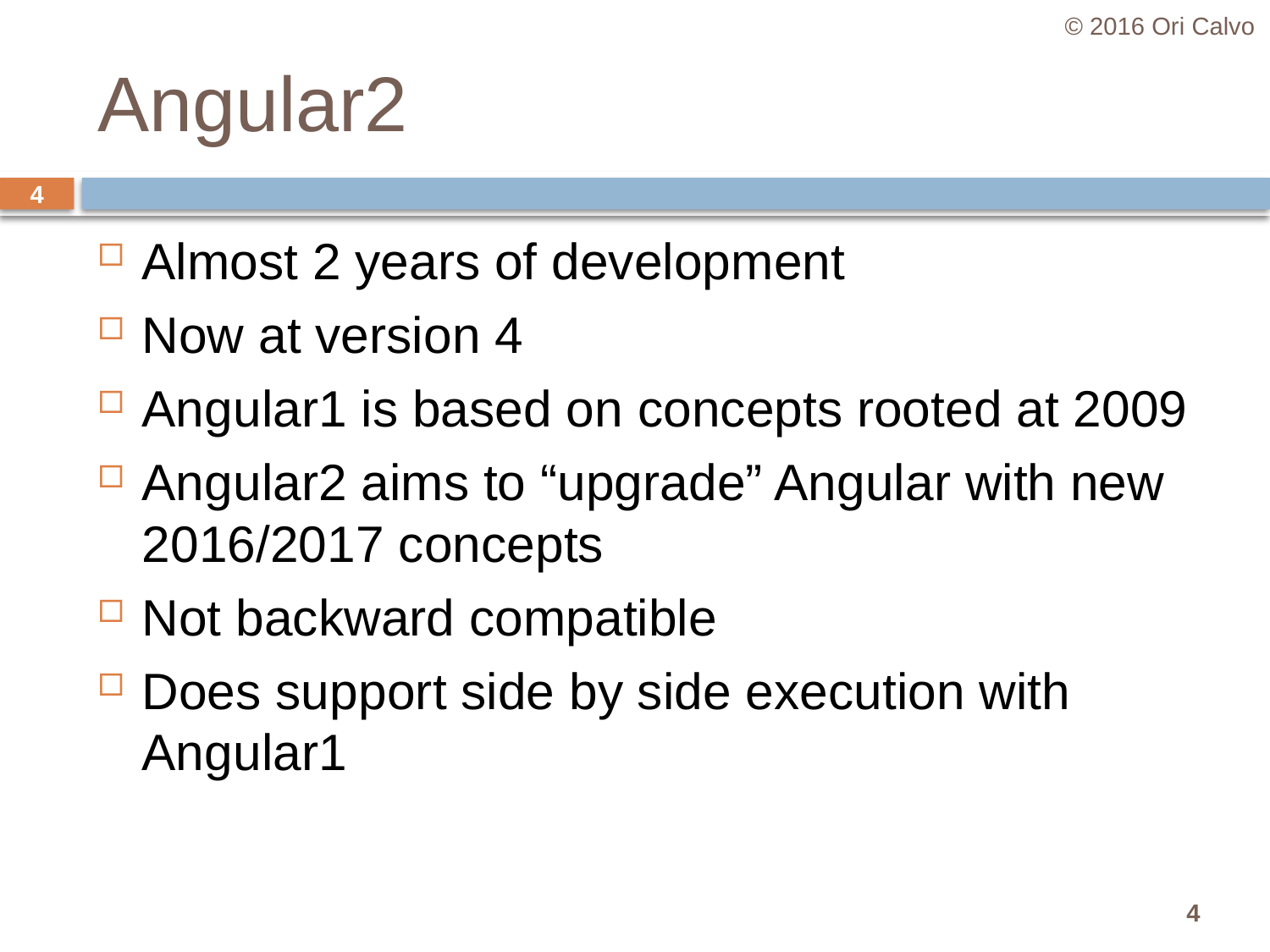

© 2016 Ori Calvo
# Angular2
4
Almost 2 years of development
Now at version 4
Angular1 is based on concepts rooted at 2009
Angular2 aims to “upgrade” Angular with new 2016/2017 concepts
Not backward compatible
Does support side by side execution with Angular1